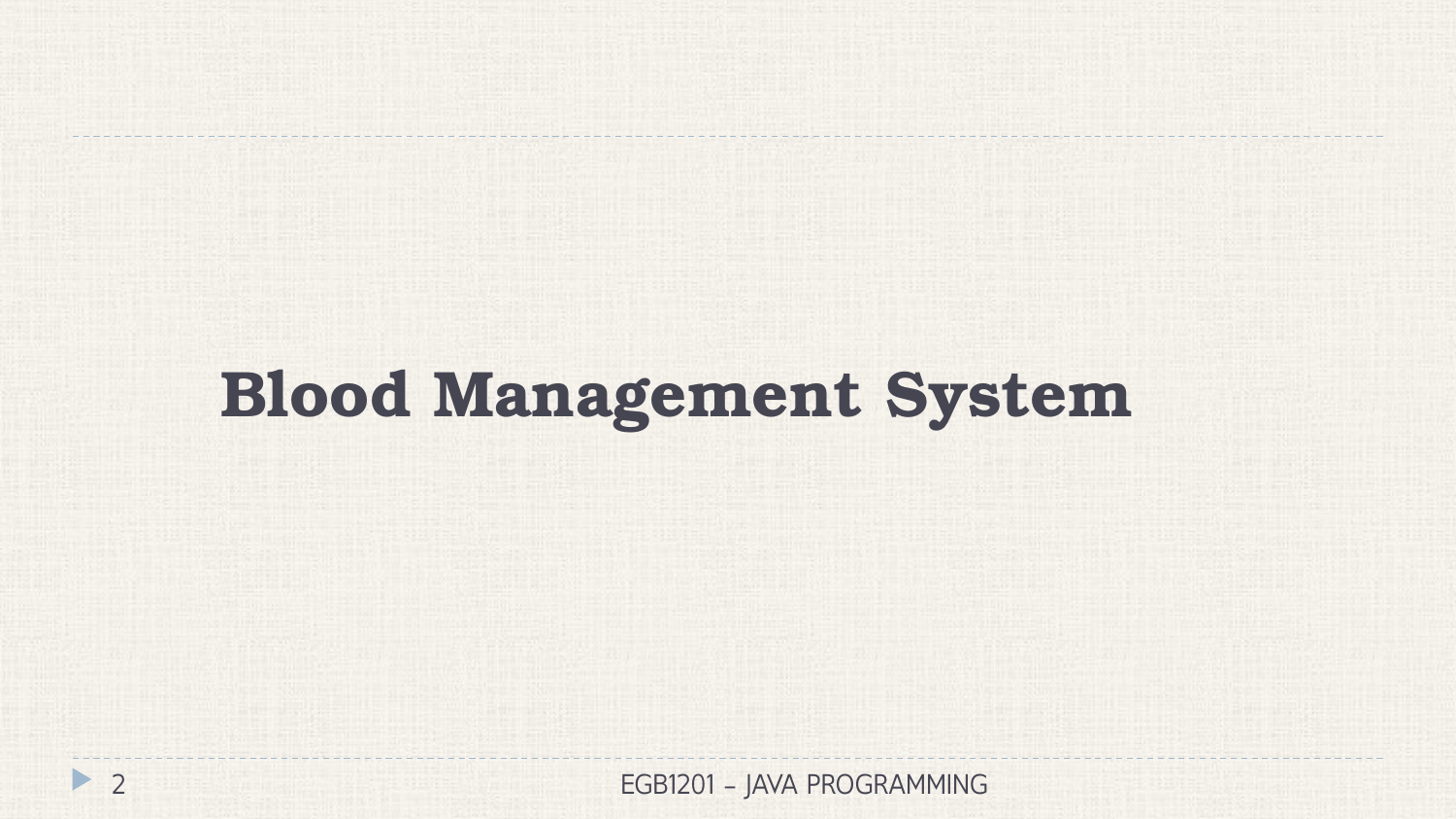

# Blood Management System
2
EGB1201 – JAVA PROGRAMMING